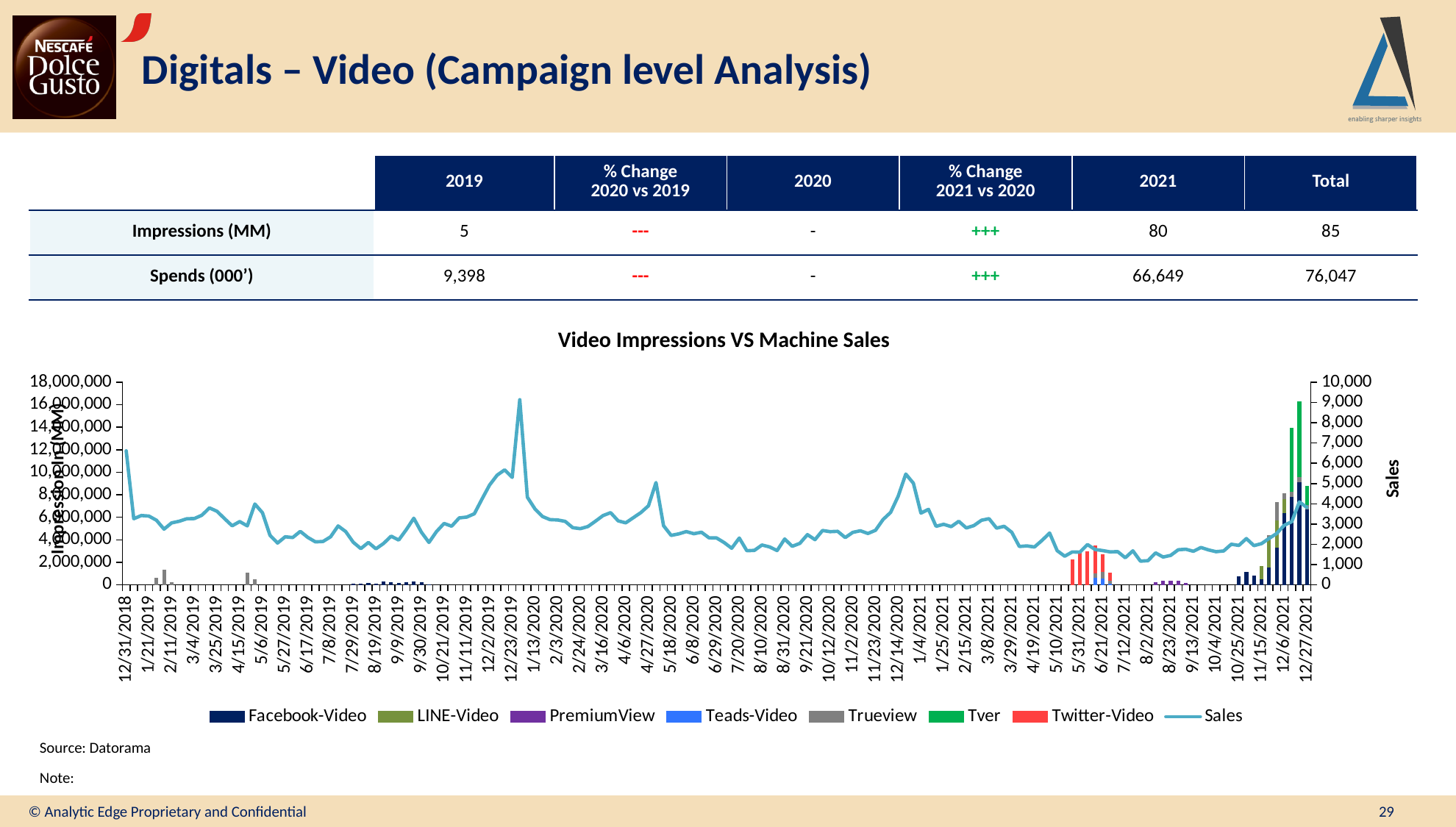

# Digitals – Video (Campaign level Analysis)
|  | 2019 | % Change 2020 vs 2019 | 2020 | % Change 2021 vs 2020 | 2021 | Total |
| --- | --- | --- | --- | --- | --- | --- |
| Impressions (MM) | 5 | --- | - | +++ | 80 | 85 |
| Spends (000’) | 9,398 | --- | - | +++ | 66,649 | 76,047 |
Video Impressions VS Machine Sales

[unsupported chart]

Impression In (MM)
Sales
Source: Datorama
Note:
© Analytic Edge Proprietary and Confidential
29